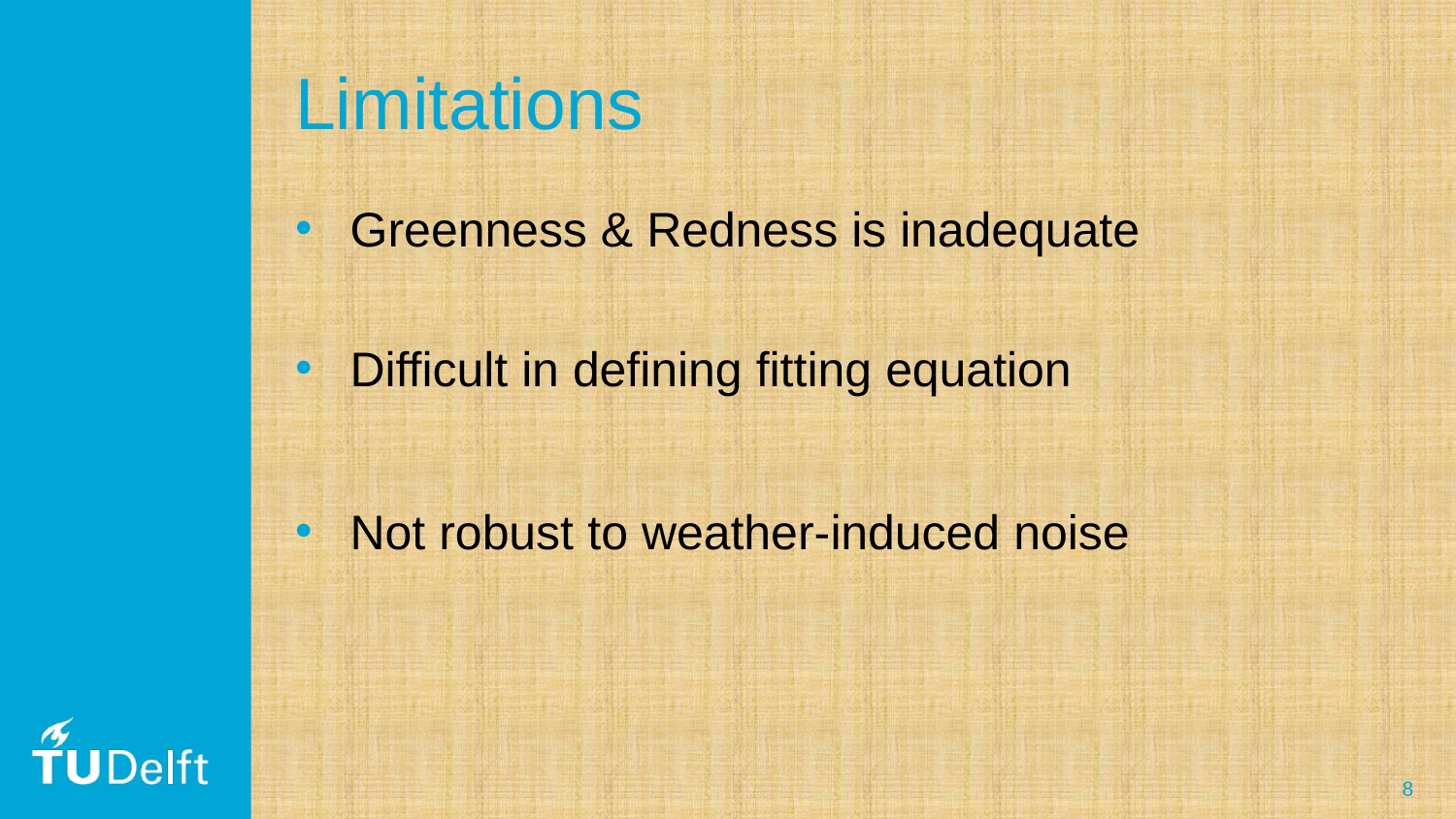

# Limitations
Greenness & Redness is inadequate
Difficult in defining fitting equation
Not robust to weather-induced noise